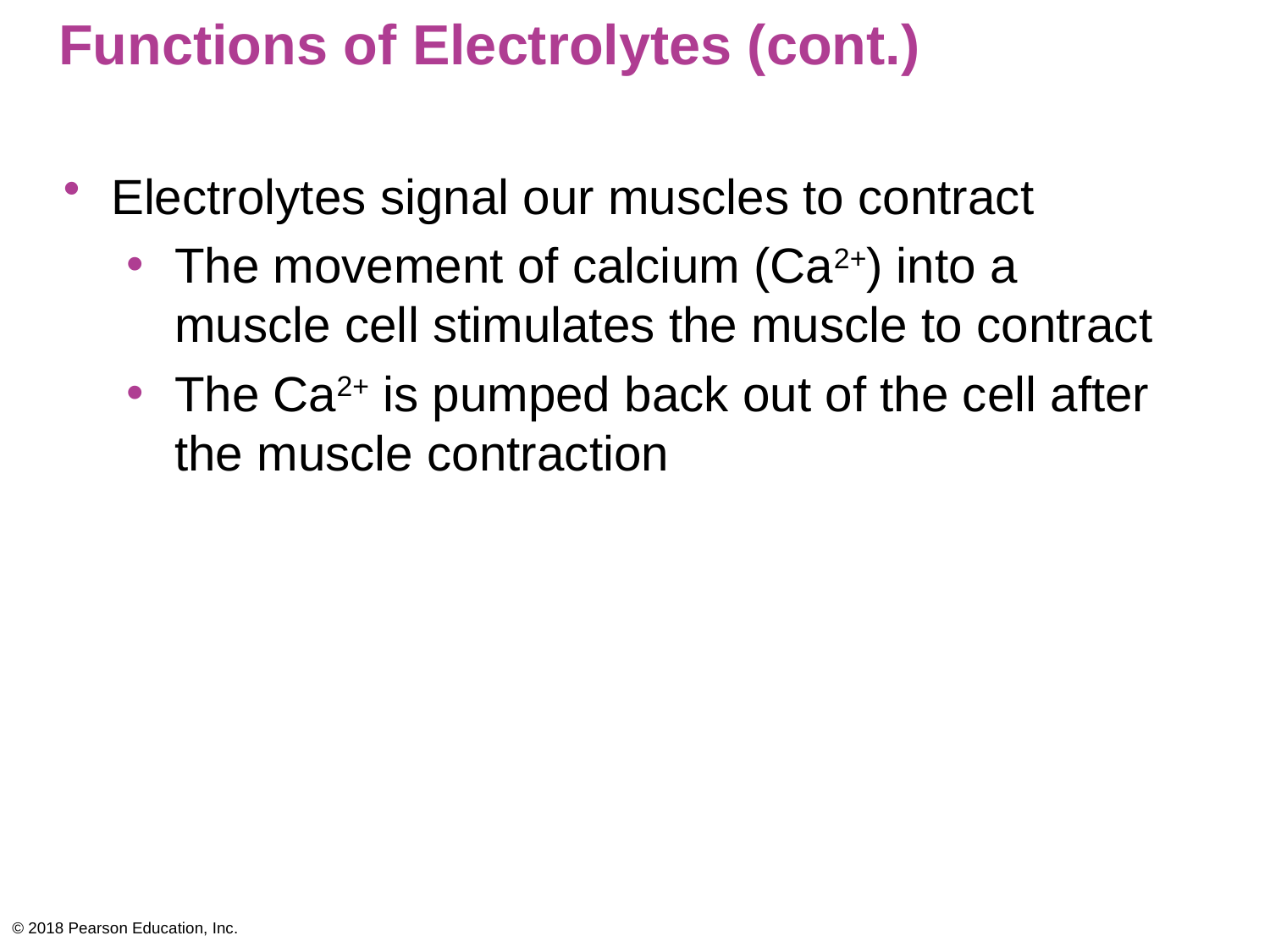

# Functions of Electrolytes (cont.)
Electrolytes signal our muscles to contract
The movement of calcium (Ca2+) into a muscle cell stimulates the muscle to contract
The Ca2+ is pumped back out of the cell after the muscle contraction
© 2018 Pearson Education, Inc.